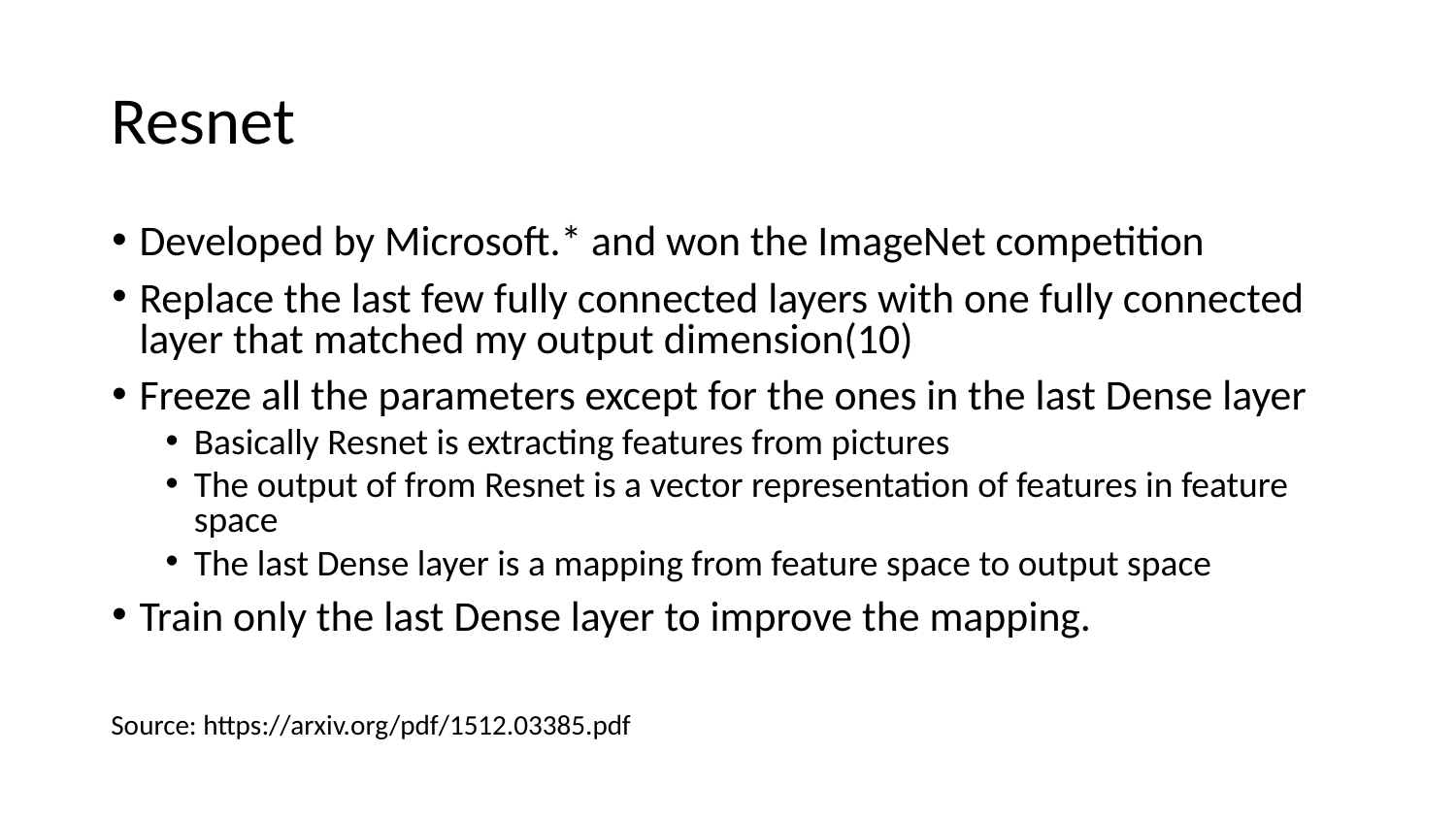

# Resnet
Developed by Microsoft.* and won the ImageNet competition
Replace the last few fully connected layers with one fully connected layer that matched my output dimension(10)
Freeze all the parameters except for the ones in the last Dense layer
Basically Resnet is extracting features from pictures
The output of from Resnet is a vector representation of features in feature space
The last Dense layer is a mapping from feature space to output space
Train only the last Dense layer to improve the mapping.
Source: https://arxiv.org/pdf/1512.03385.pdf